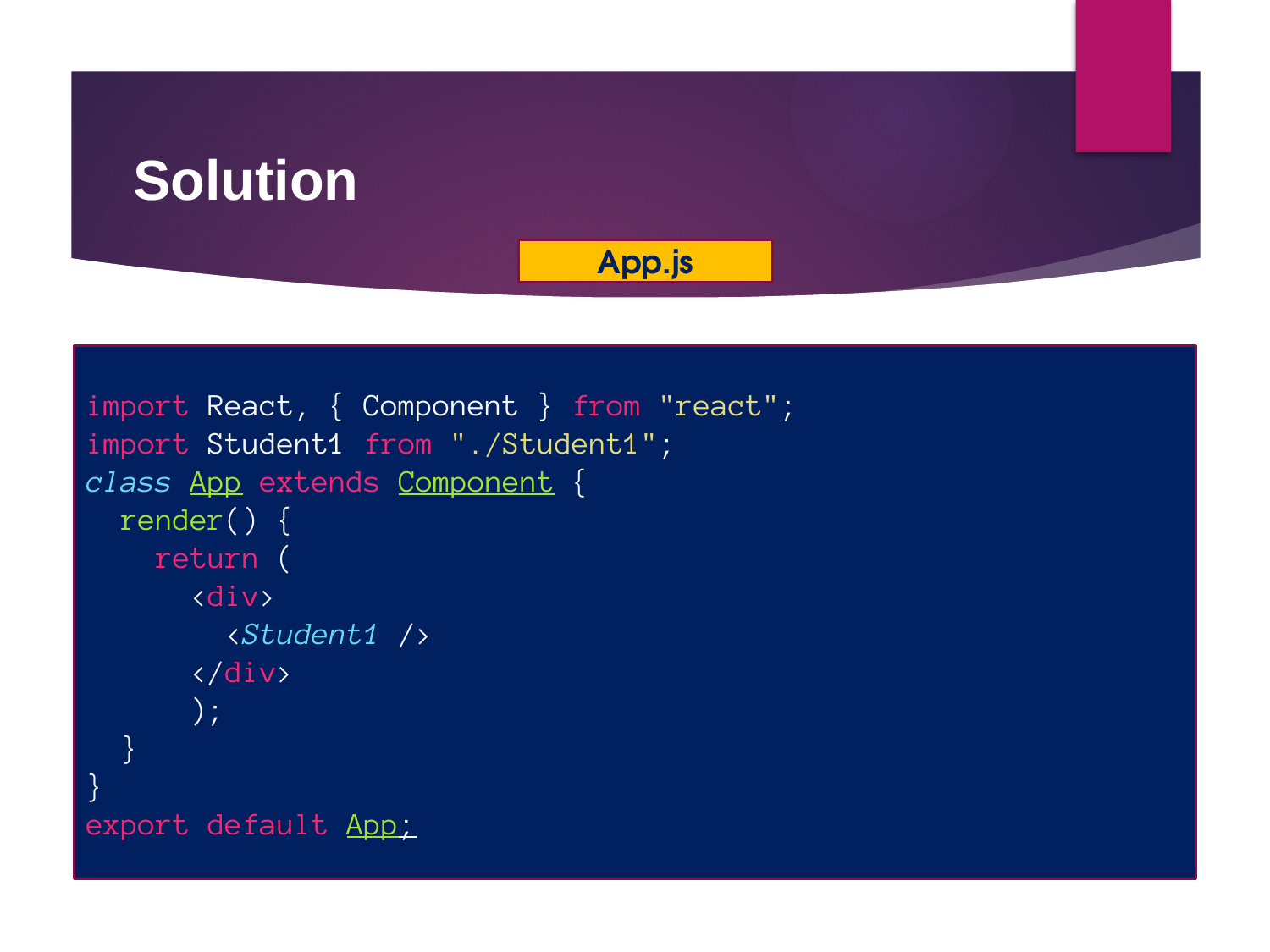

#
Solution
App.js
import React, { Component } from "react";
import Student1 from "./Student1";
class App extends Component {
  render() {
    return (
      <div>
        <Student1 />
      </div>
      );
  }
}
export default App;